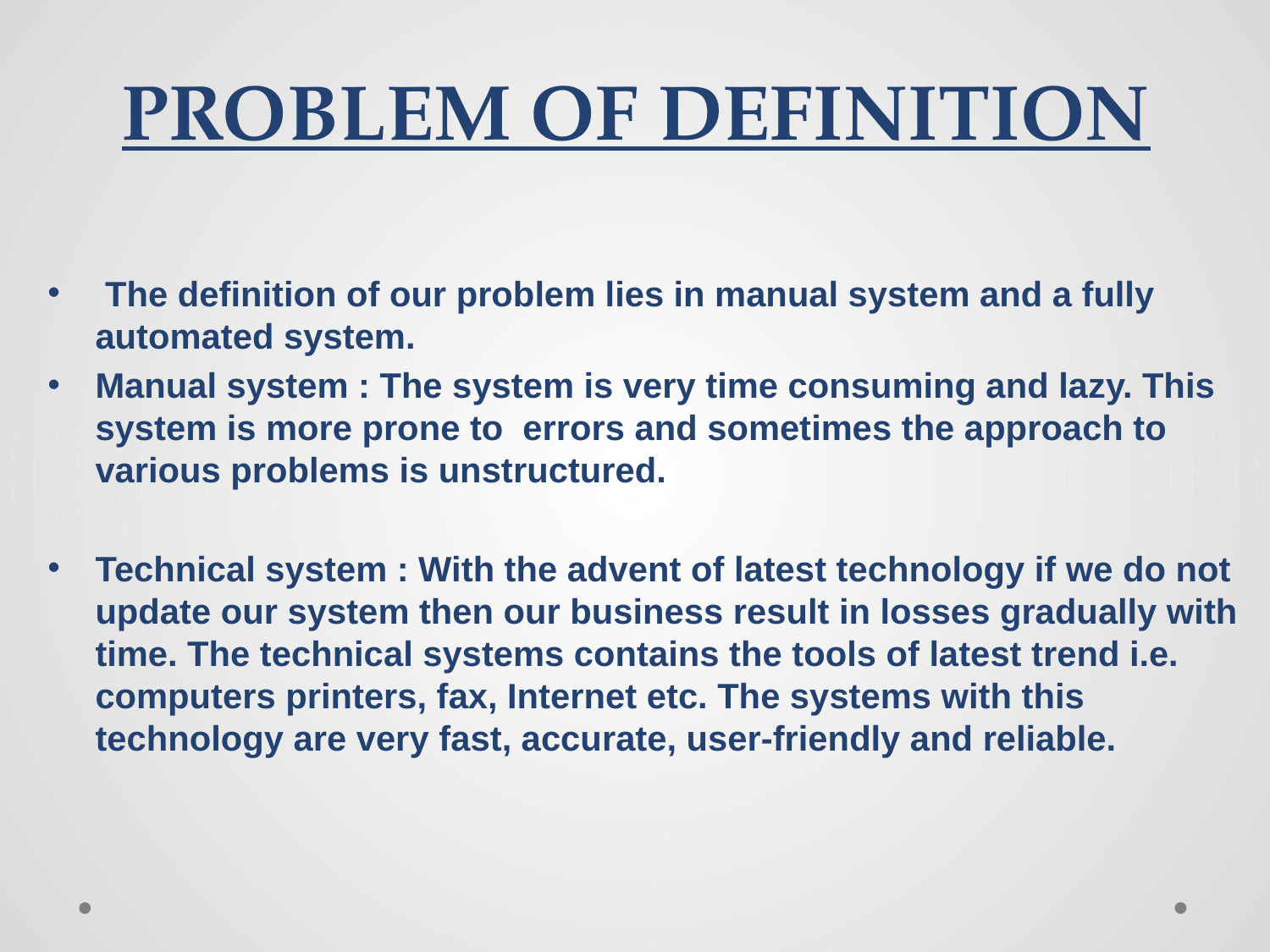

# PROBLEM OF DEFINITION

 The definition of our problem lies in manual system and a fully automated system.
Manual system : The system is very time consuming and lazy. This system is more prone to  errors and sometimes the approach to various problems is unstructured.

Technical system : With the advent of latest technology if we do not update our system then our business result in losses gradually with time. The technical systems contains the tools of latest trend i.e. computers printers, fax, Internet etc. The systems with this technology are very fast, accurate, user-friendly and reliable.